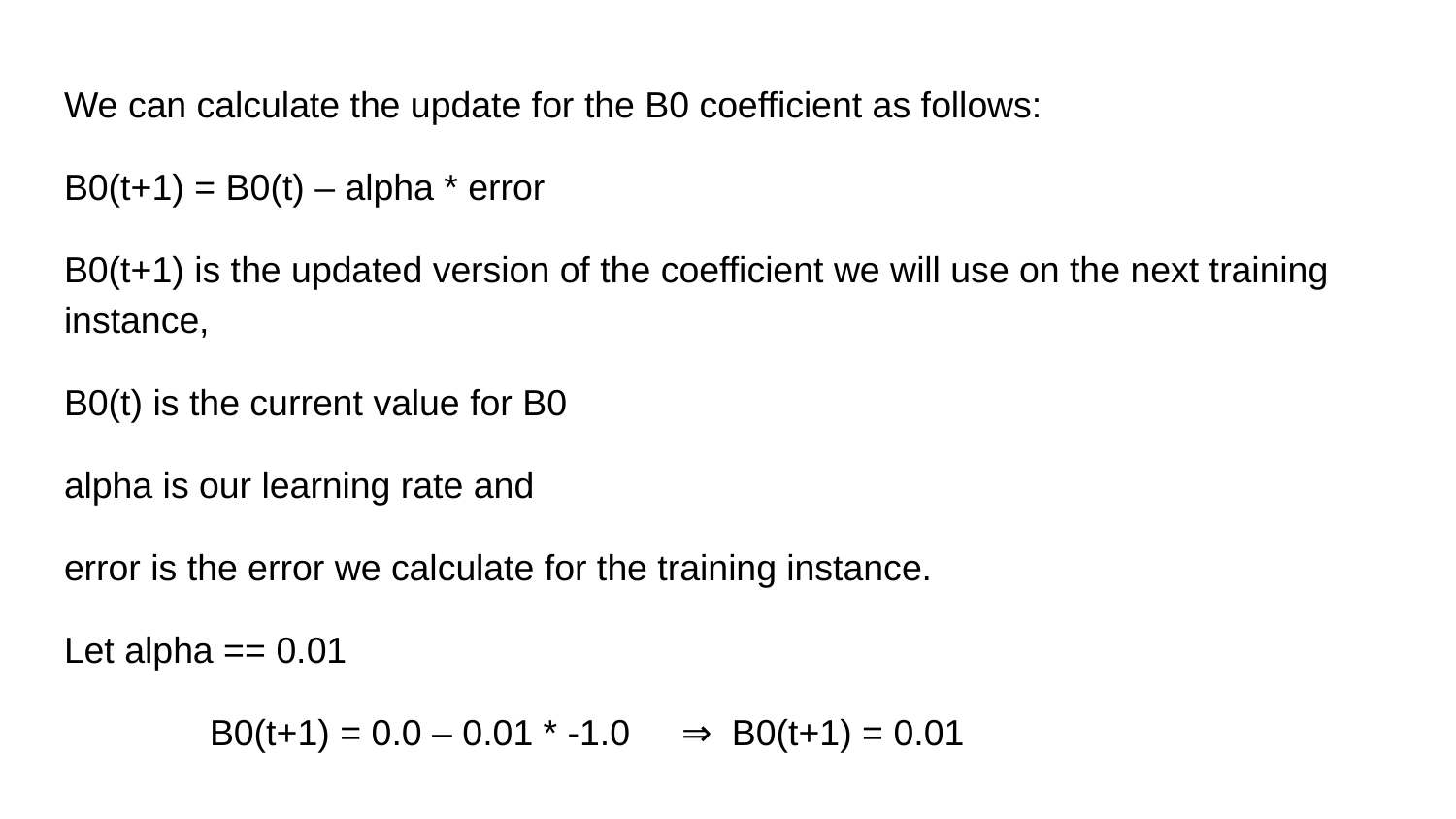

We can calculate the update for the B0 coefficient as follows:
B0(t+1) = B0(t) – alpha * error
B0(t+1) is the updated version of the coefficient we will use on the next training instance,
B0(t) is the current value for B0
alpha is our learning rate and
error is the error we calculate for the training instance.
Let alpha == 0.01
B0(t+1) = 0.0 – 0.01 * -1.0     ⇒  B0(t+1) = 0.01
#